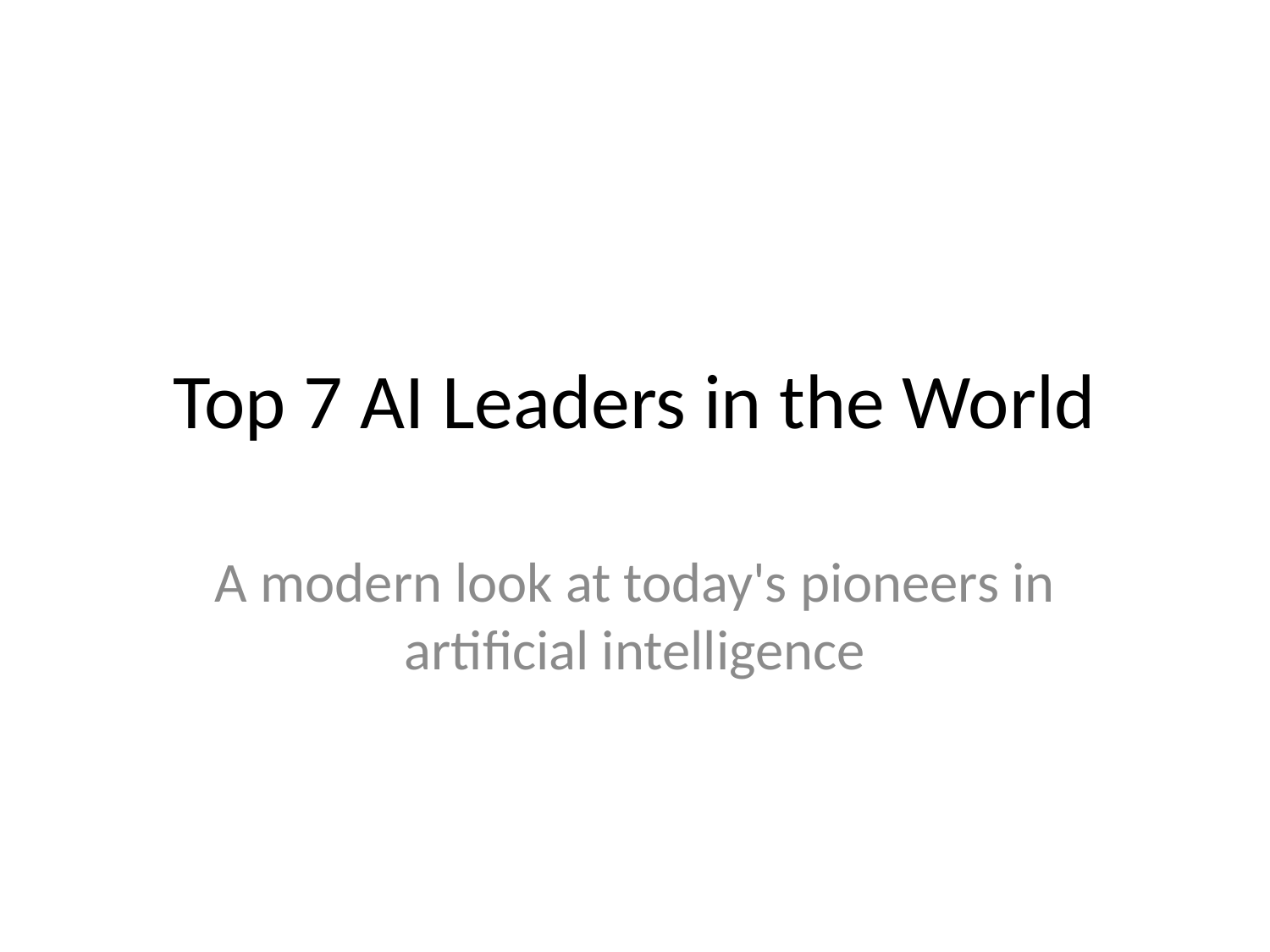

# Top 7 AI Leaders in the World
A modern look at today's pioneers in artificial intelligence